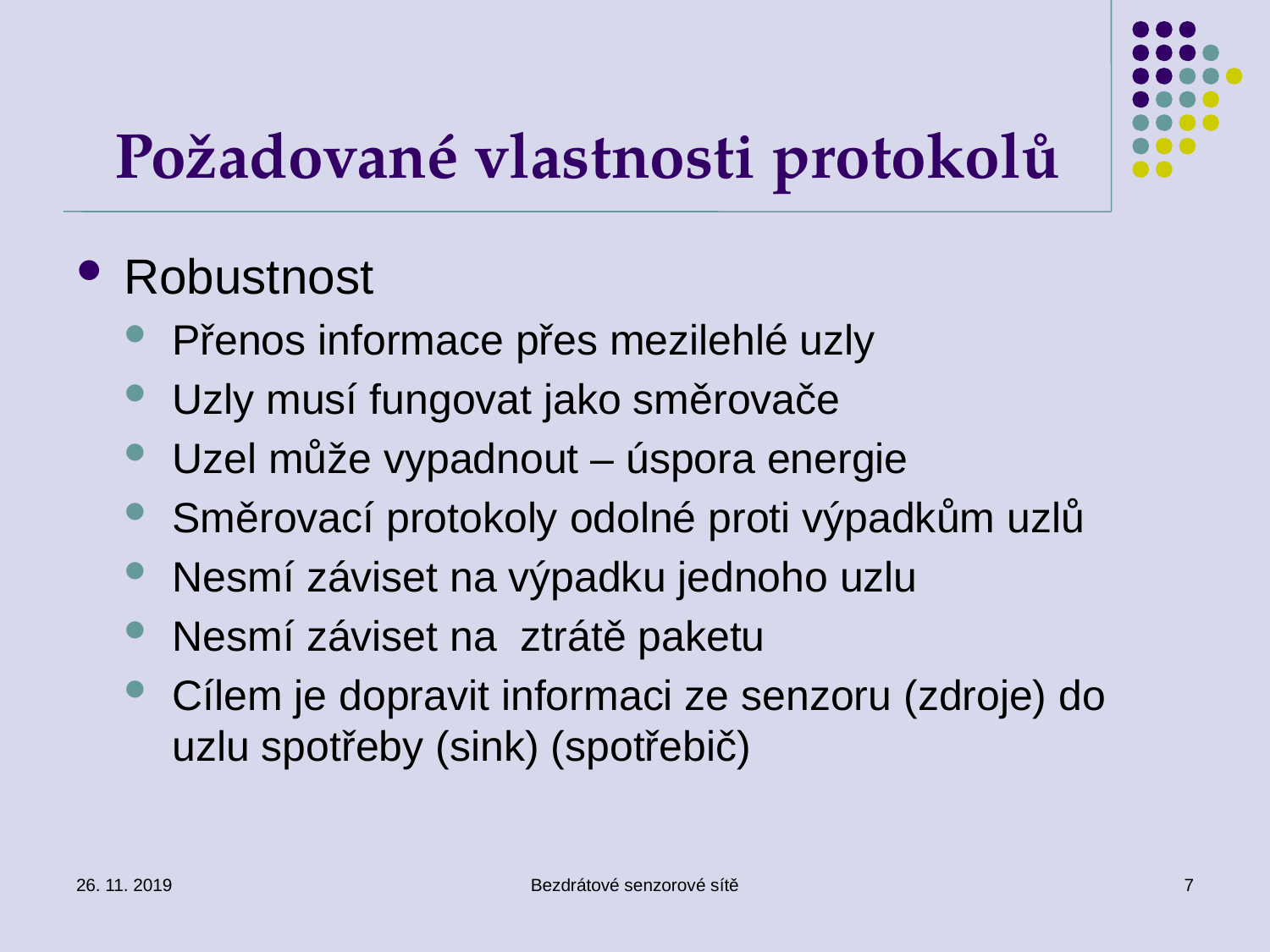

# Požadované vlastnosti protokolů
Robustnost
Přenos informace přes mezilehlé uzly
Uzly musí fungovat jako směrovače
Uzel může vypadnout – úspora energie
Směrovací protokoly odolné proti výpadkům uzlů
Nesmí záviset na výpadku jednoho uzlu
Nesmí záviset na  ztrátě paketu
Cílem je dopravit informaci ze senzoru (zdroje) do uzlu spotřeby (sink) (spotřebič)

26. 11. 2019
Bezdrátové senzorové sítě
7